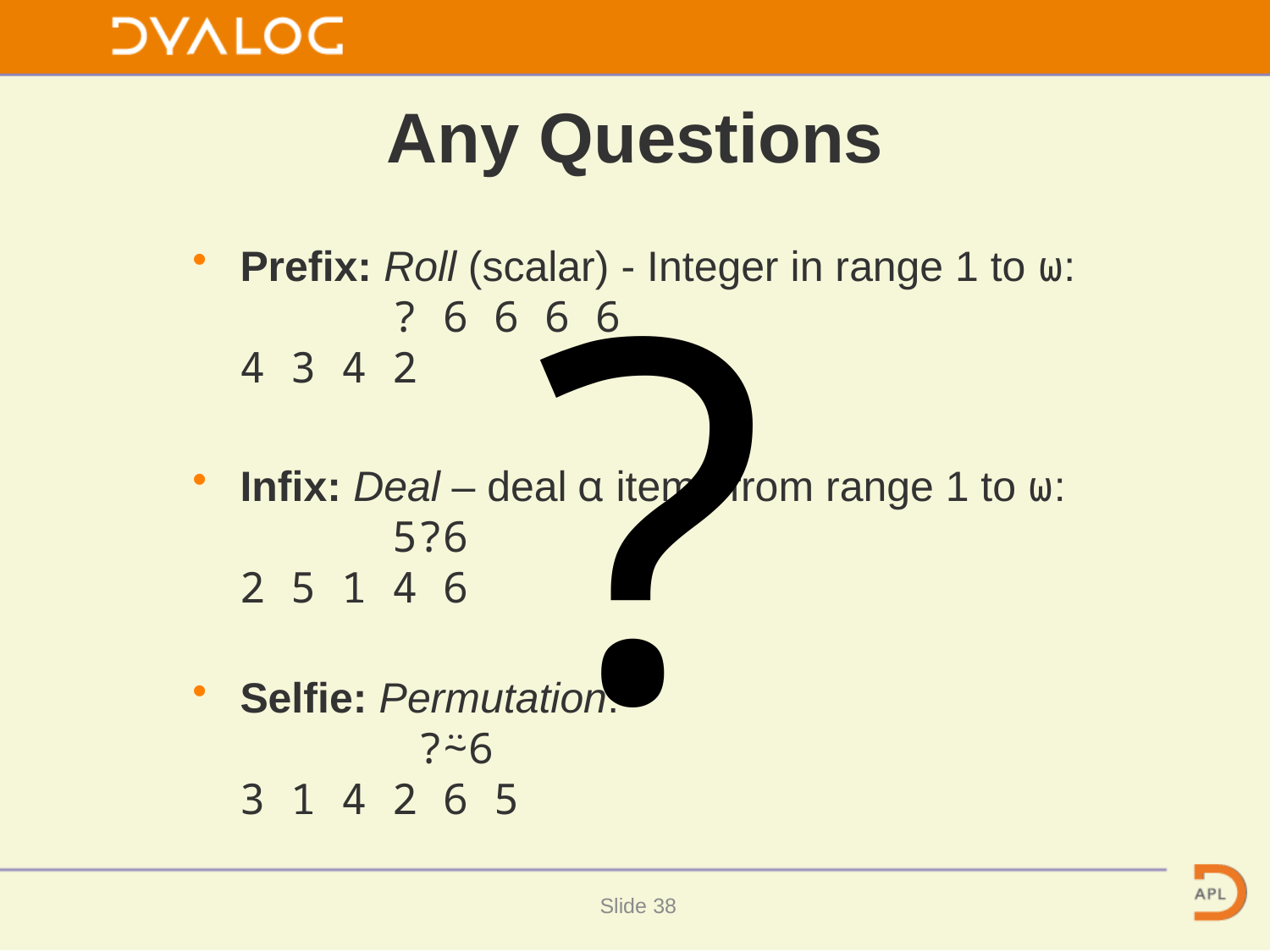

# Any Questions
?
Prefix: Roll (scalar) - Integer in range 1 to ⍵:
      ? 6 6 6 6
4 3 4 2

Infix: Deal – deal ⍺ items from range 1 to ⍵:
      5?6
2 5 1 4 6
Selfie: Permutation:
       ?⍨6
3 1 4 2 6 5

Slide 38